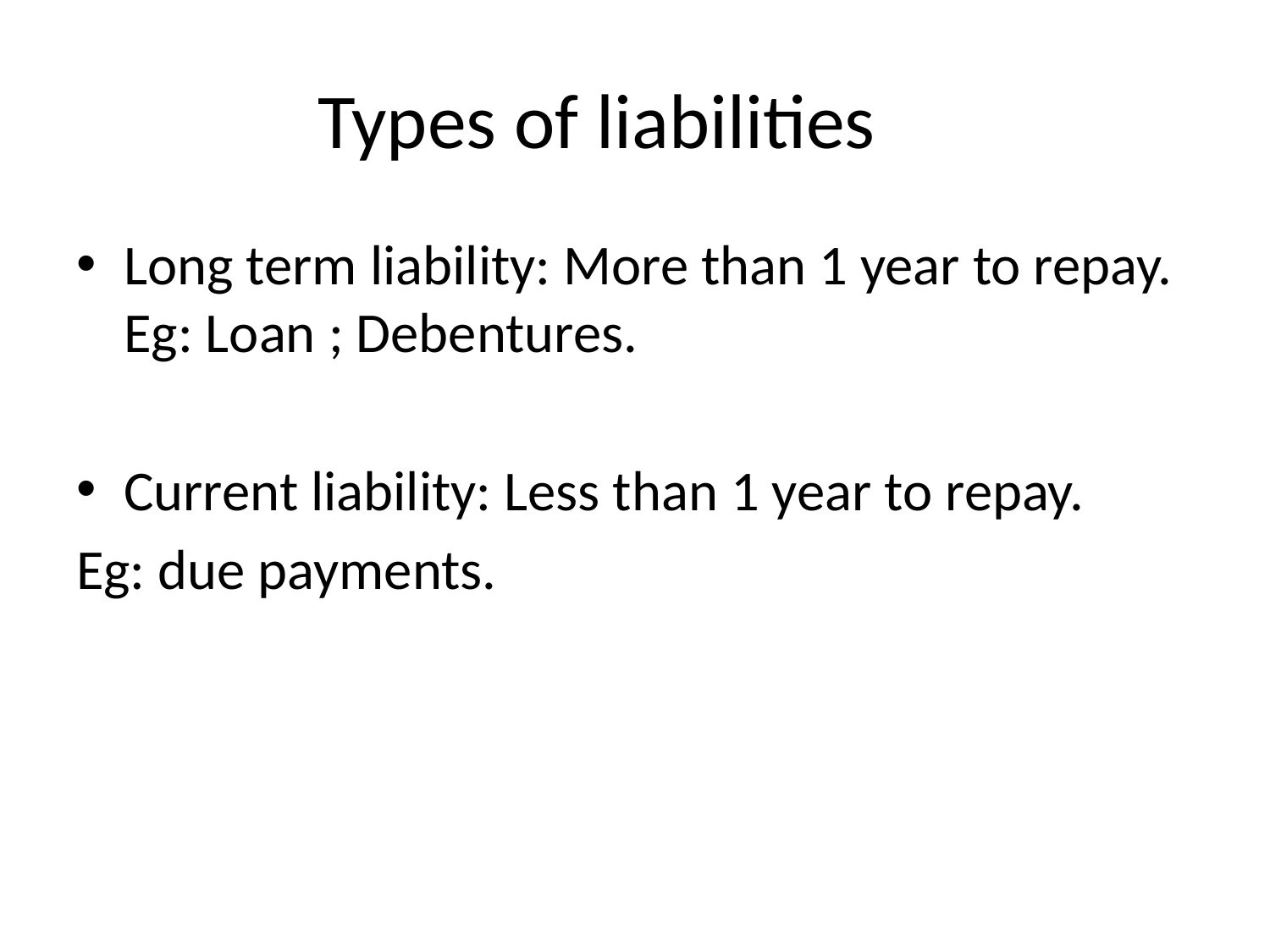

# Types of liabilities
Long term liability: More than 1 year to repay. Eg: Loan ; Debentures.

Current liability: Less than 1 year to repay.
Eg: due payments.